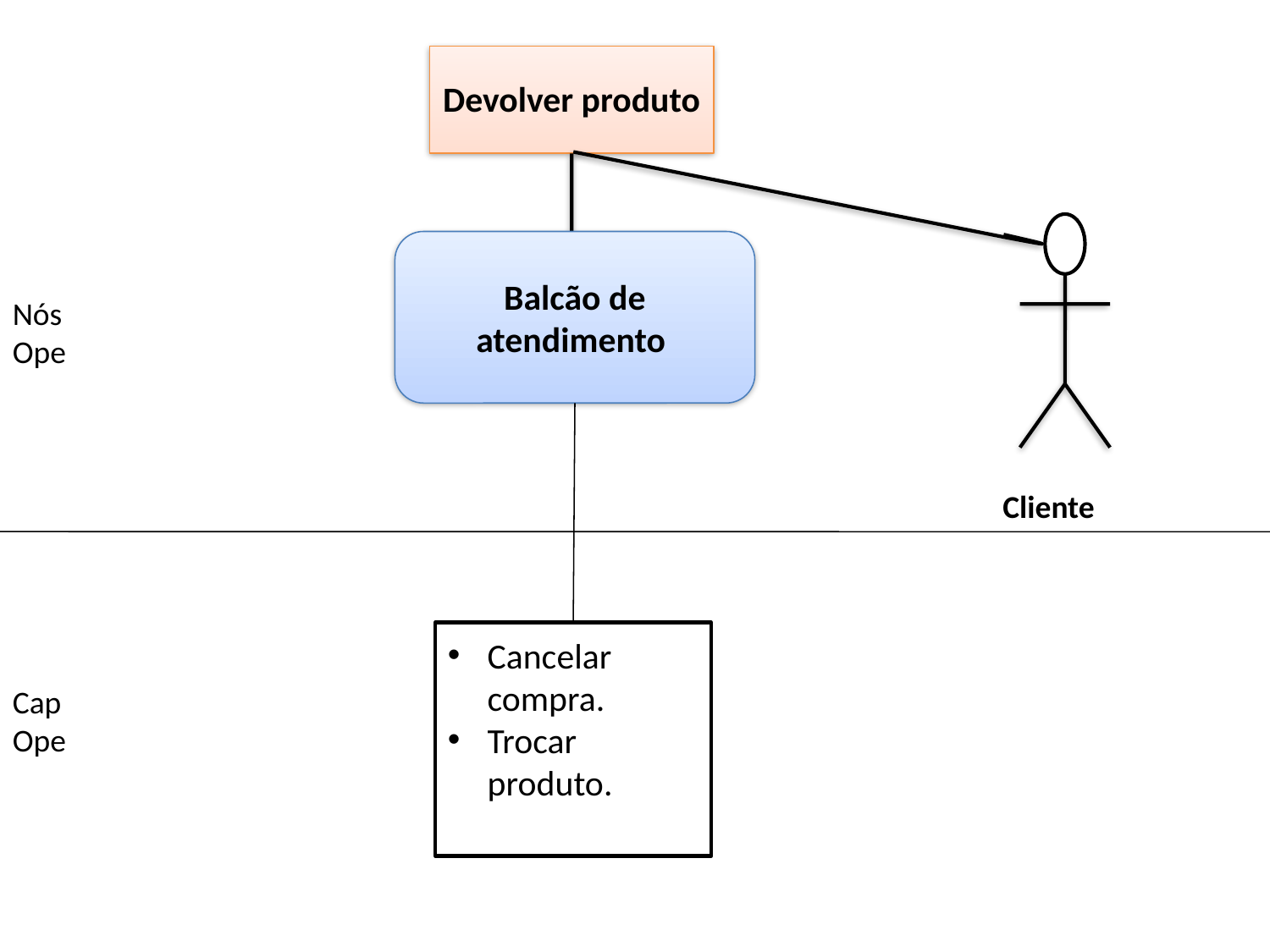

Devolver produto

Balcão de atendimento

Nós
Ope

Cliente

Cancelar compra.
Trocar produto.

Cap
Ope